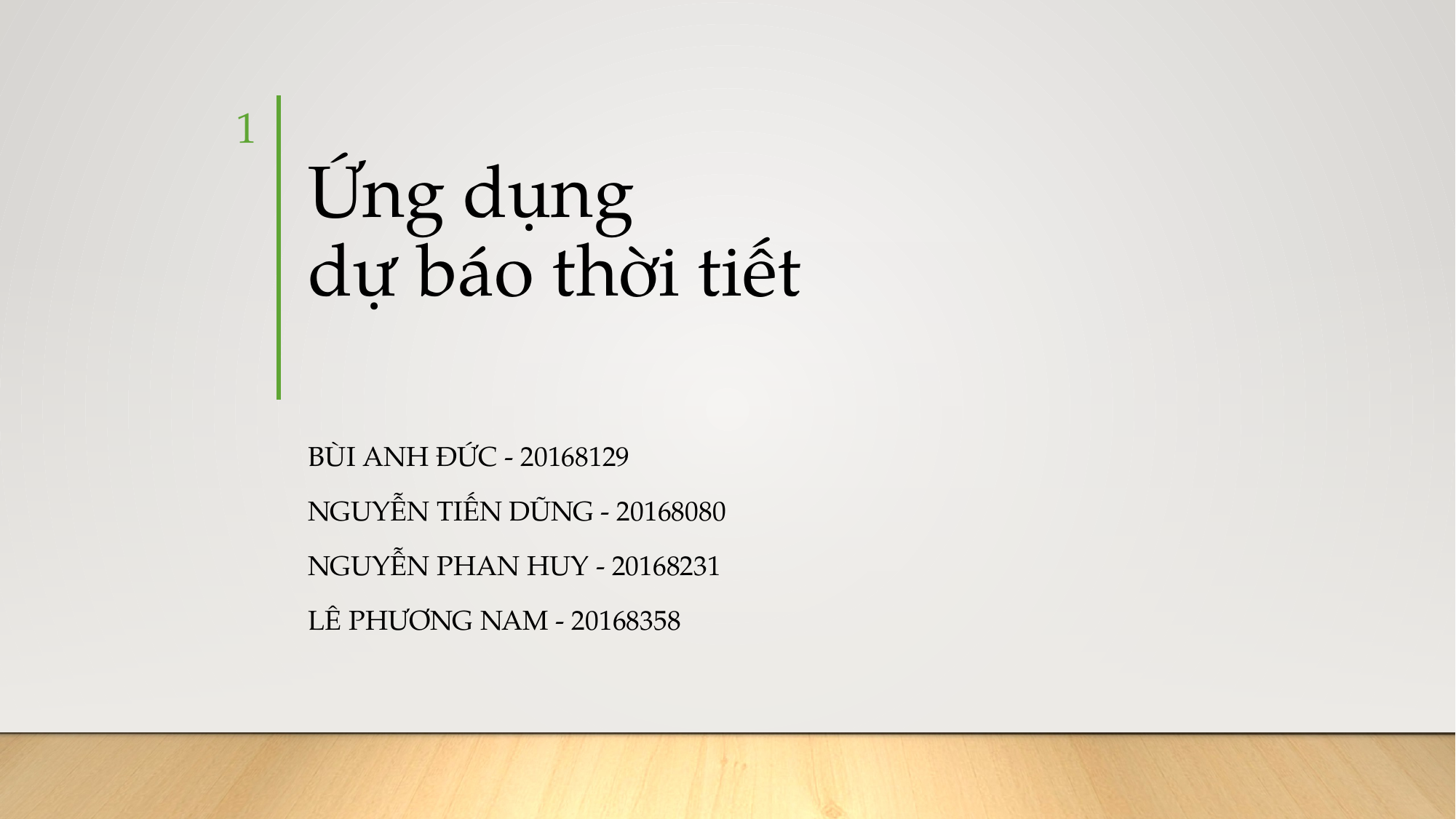

1
# Ứng dụng dự báo thời tiết
Bùi anh đức - 20168129
Nguyễn tiến dũng - 20168080
Nguyễn phan huy - 20168231
Lê phương nam - 20168358